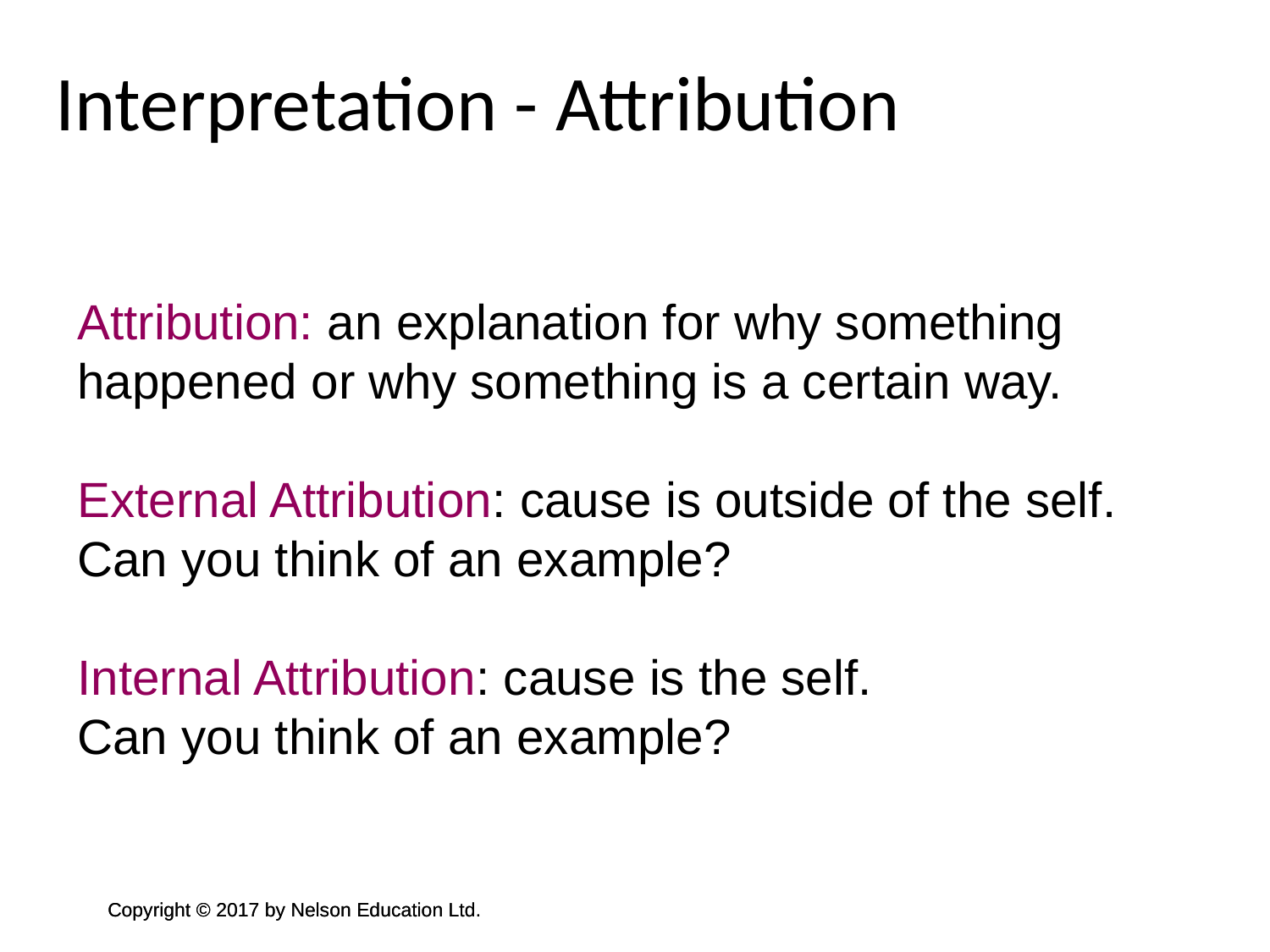

Interpretation - Attribution
Attribution: an explanation for why something happened or why something is a certain way.

External Attribution: cause is outside of the self.
Can you think of an example?

Internal Attribution: cause is the self.
Can you think of an example?